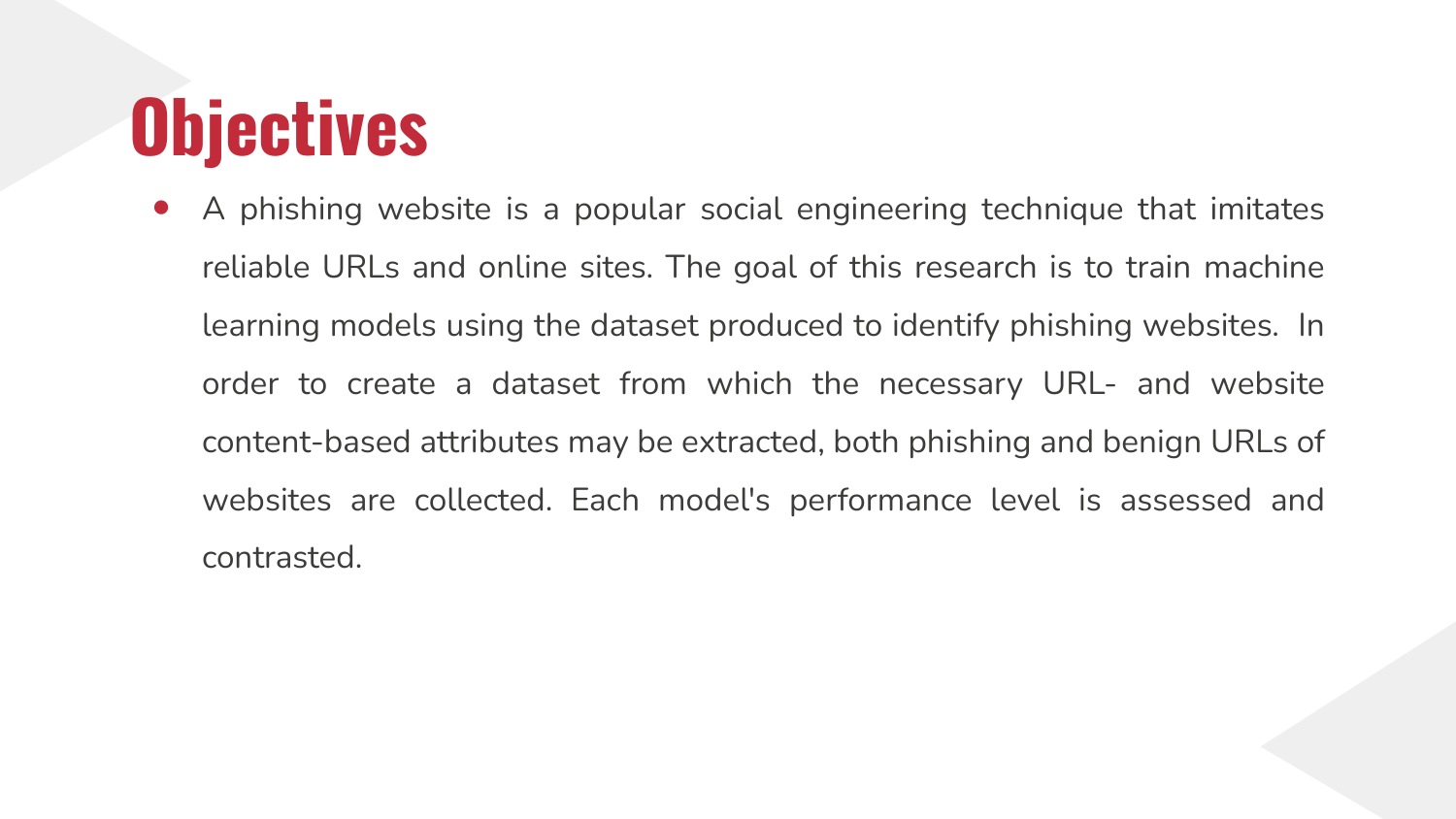

# Objectives
A phishing website is a popular social engineering technique that imitates reliable URLs and online sites. The goal of this research is to train machine learning models using the dataset produced to identify phishing websites.  In order to create a dataset from which the necessary URL- and website content-based attributes may be extracted, both phishing and benign URLs of websites are collected. Each model's performance level is assessed and contrasted.